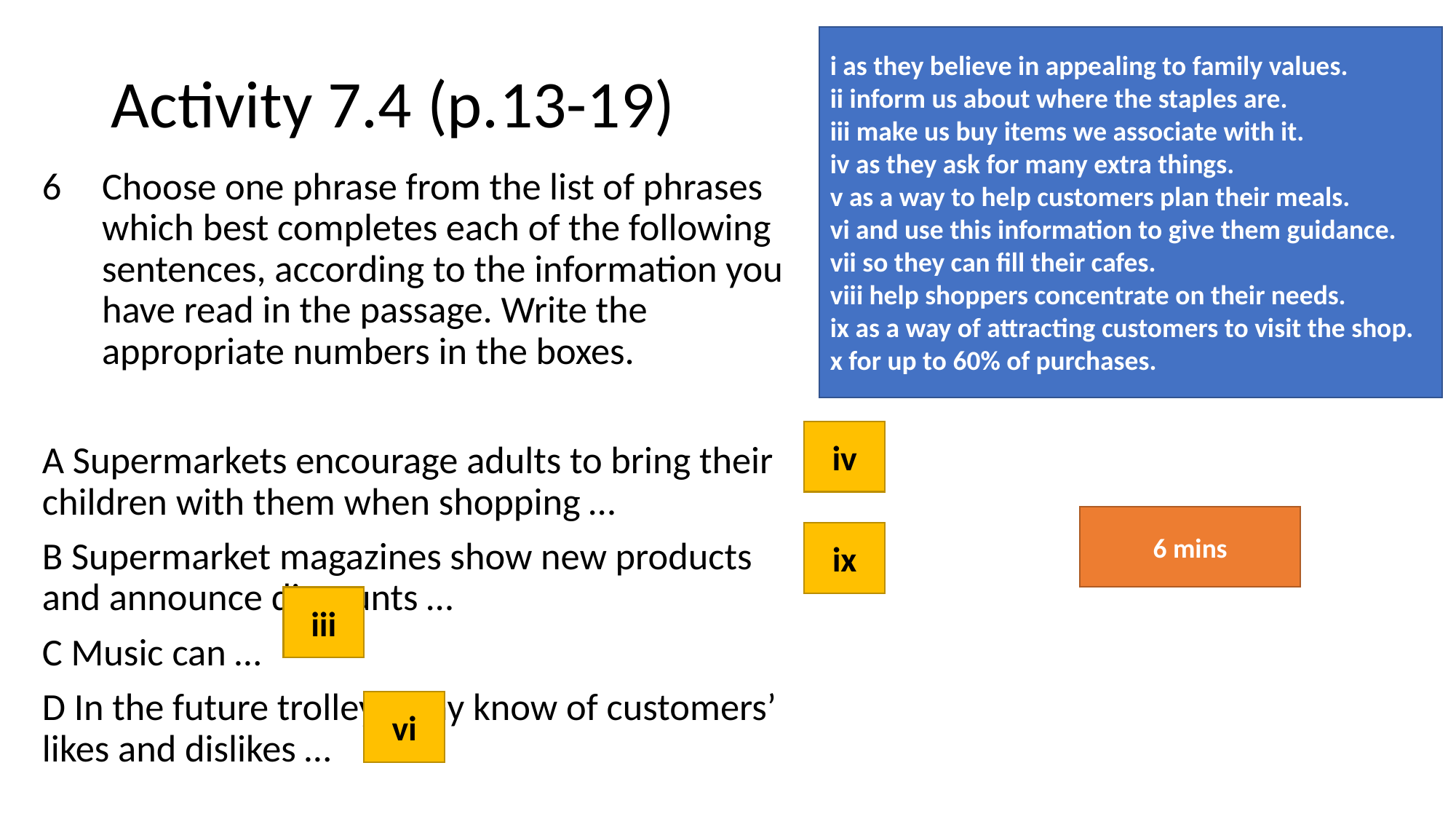

# Activity 7.4 (p.13-19)
i as they believe in appealing to family values.
ii inform us about where the staples are.
iii make us buy items we associate with it.
iv as they ask for many extra things.
v as a way to help customers plan their meals.
vi and use this information to give them guidance.
vii so they can fill their cafes.
viii help shoppers concentrate on their needs.
ix as a way of attracting customers to visit the shop.
x for up to 60% of purchases.
Choose one phrase from the list of phrases which best completes each of the following sentences, according to the information you have read in the passage. Write the appropriate numbers in the boxes.

A Supermarkets encourage adults to bring their children with them when shopping …
B Supermarket magazines show new products and announce discounts …
C Music can …
D In the future trolleys may know of customers’ likes and dislikes …
iv
6 mins
ix
iii
vi